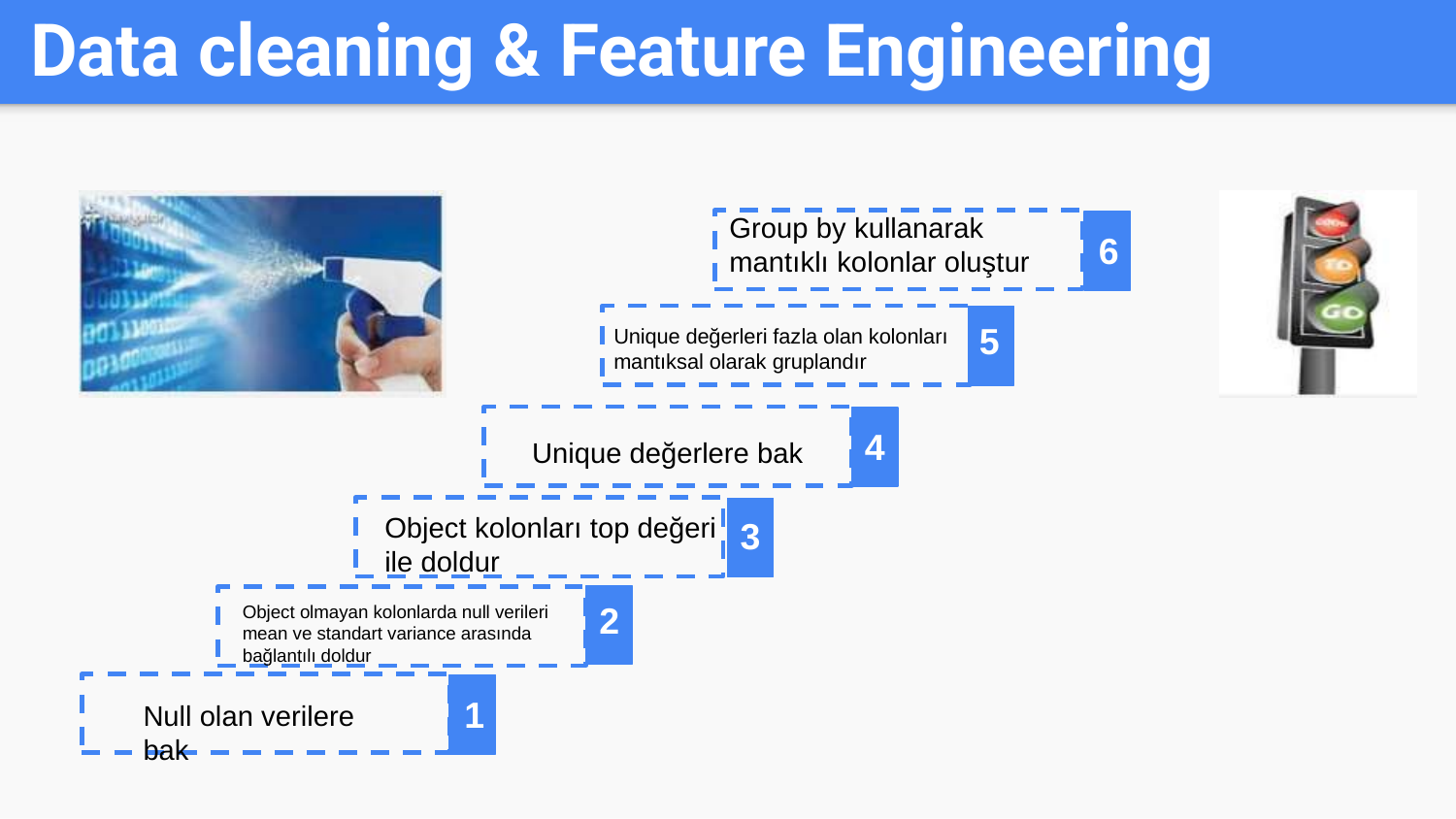

# Data cleaning & Feature Engineering

Group by kullanarak mantıklı kolonlar oluştur

6

5
Unique değerleri fazla olan kolonları mantıksal olarak gruplandır

4
Unique değerlere bak

Object kolonları top değeri ile doldur
3

2
Object olmayan kolonlarda null verileri mean ve standart variance arasında bağlantılı doldur

1
Null olan verilere bak